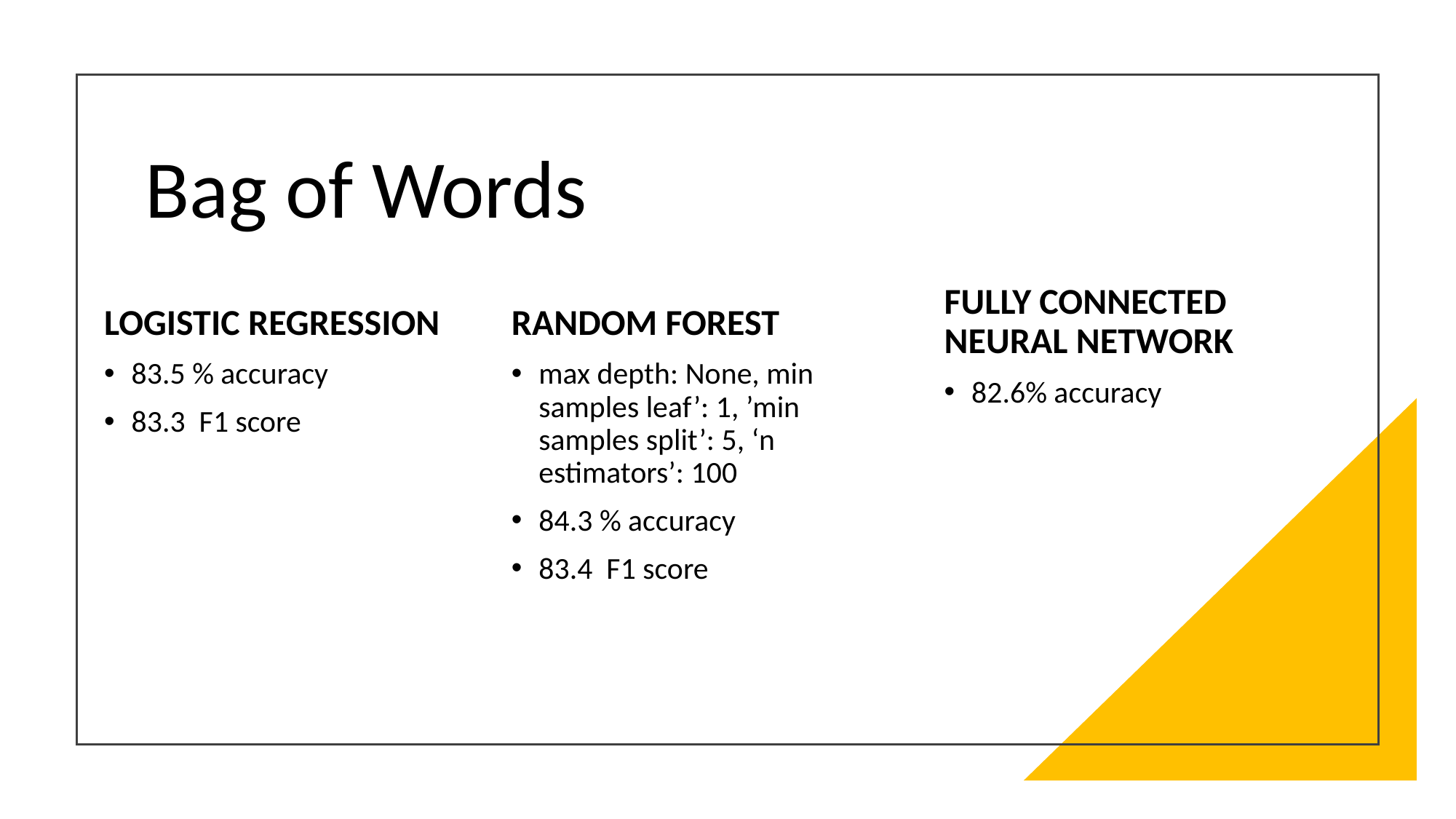

# Bag of Words
FULLY CONNECTED NEURAL NETWORK
82.6% accuracy
LOGISTIC REGRESSION
83.5 % accuracy
83.3  F1 score
RANDOM FOREST
max depth: None, min samples leaf’: 1, ’min samples split’: 5, ‘n estimators’: 100
84.3 % accuracy
83.4  F1 score